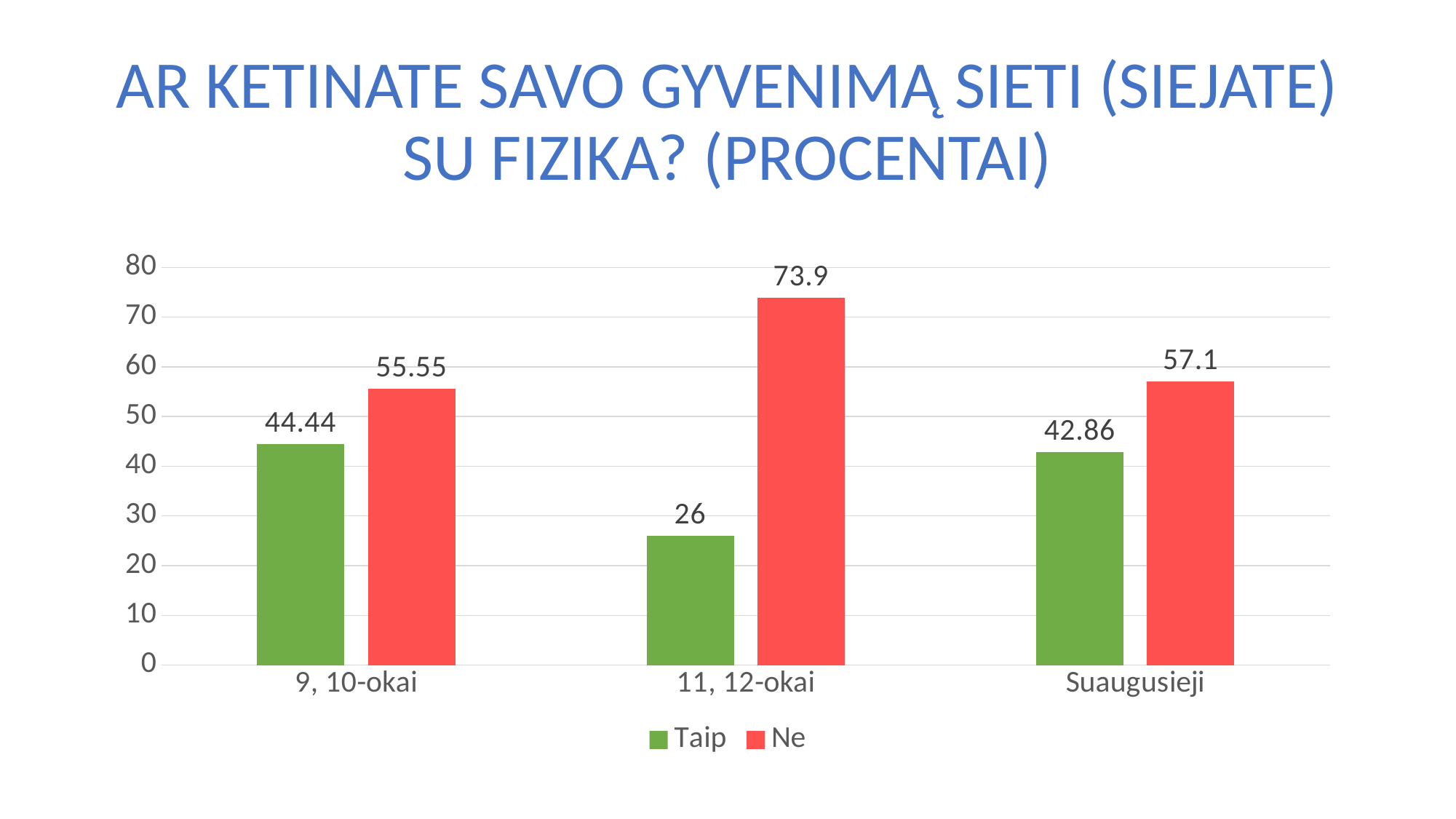

# Ar ketinate savo gyvenimą sieti (siejate) su fizika? (procentai)

### Chart

| Category | Taip | Ne |
|---|---|---|
| 9, 10-okai | 44.44 | 55.55 |
| 11, 12-okai | 26.0 | 73.9 |
| Suaugusieji | 42.86 | 57.1 |